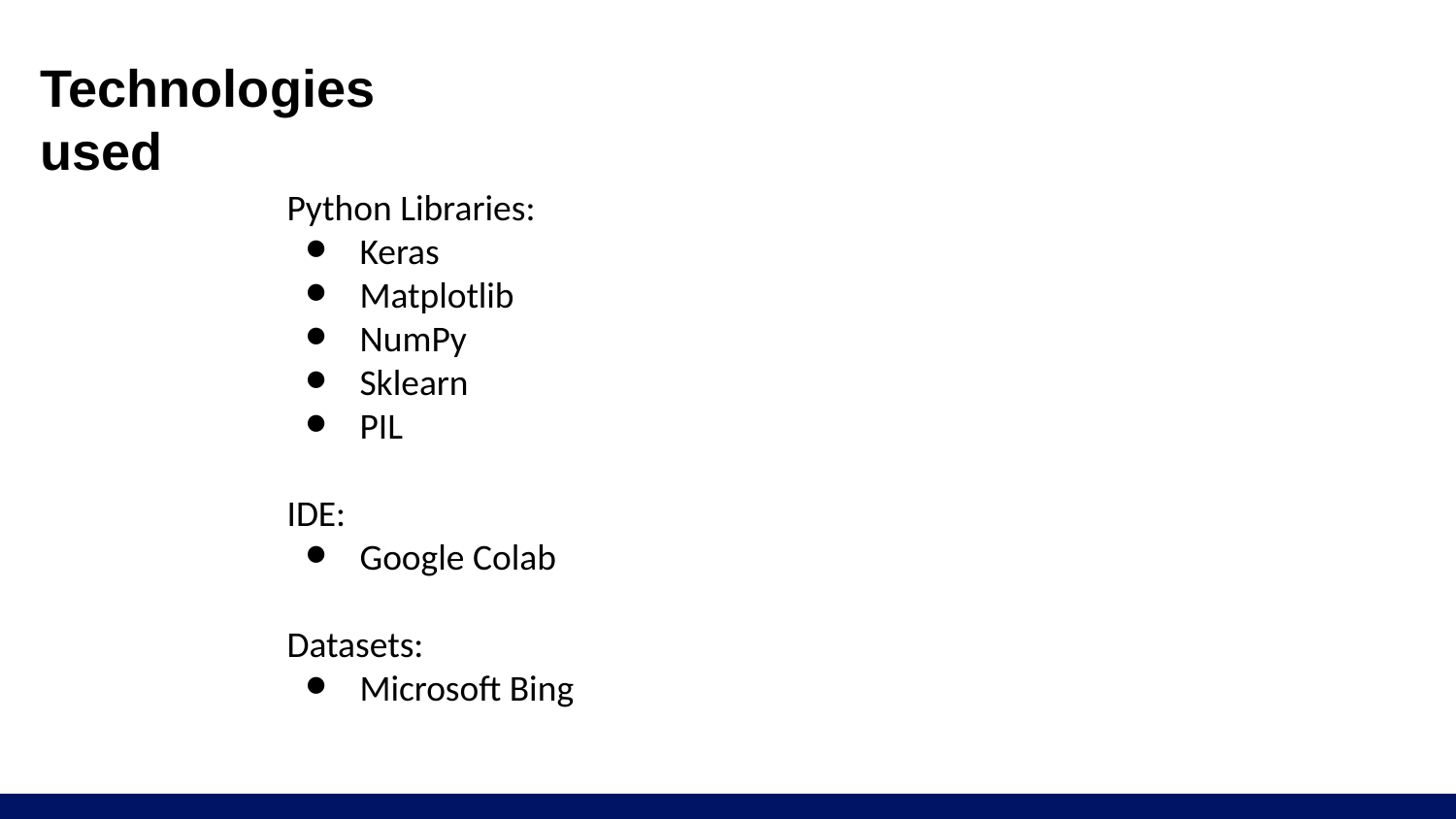

# Technologies used
Python Libraries:
Keras
Matplotlib
NumPy
Sklearn
PIL

IDE:
Google Colab

Datasets:
Microsoft Bing